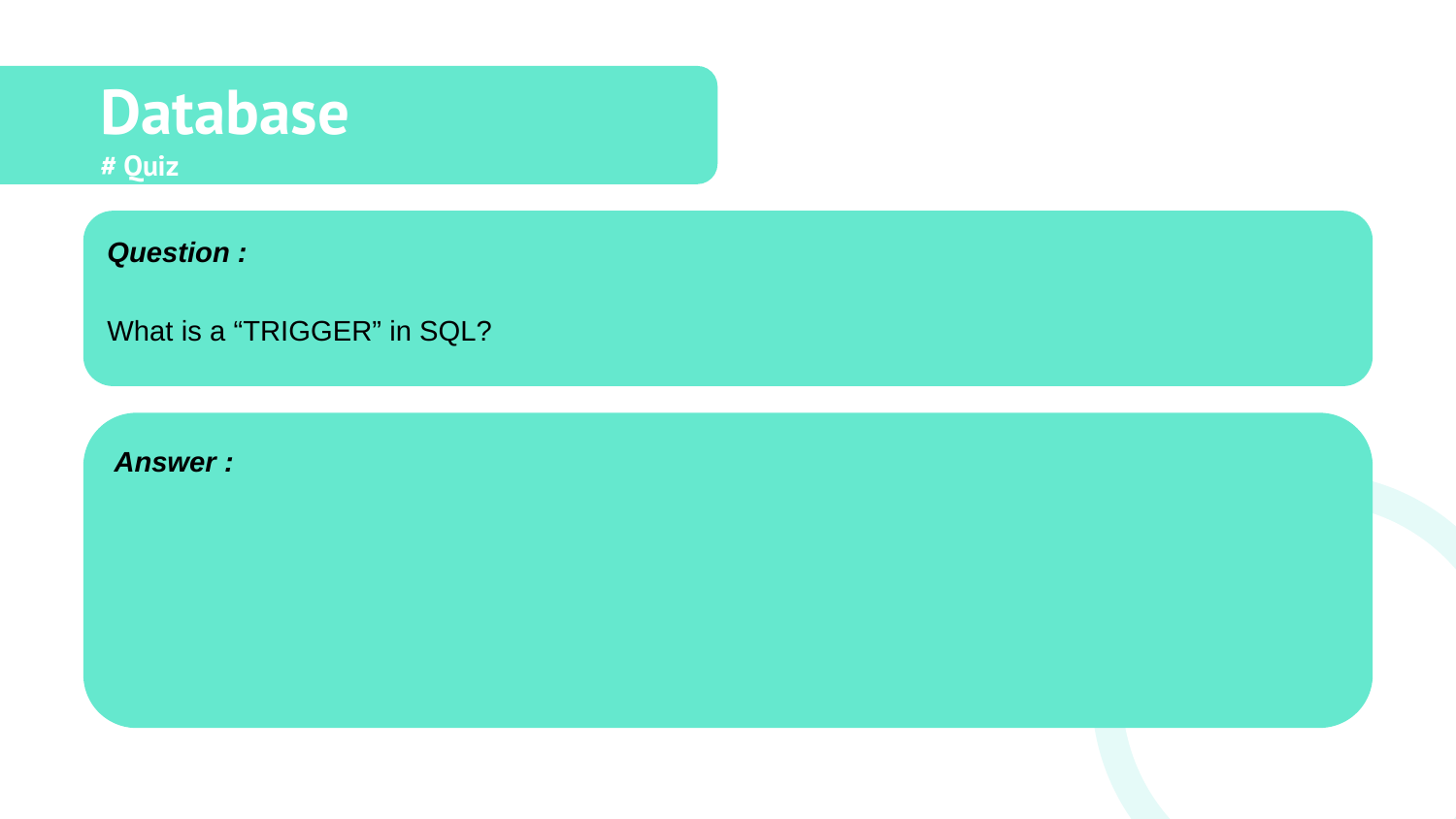

# Database
# Quiz

Question :
What is a “TRIGGER” in SQL?
Answer :